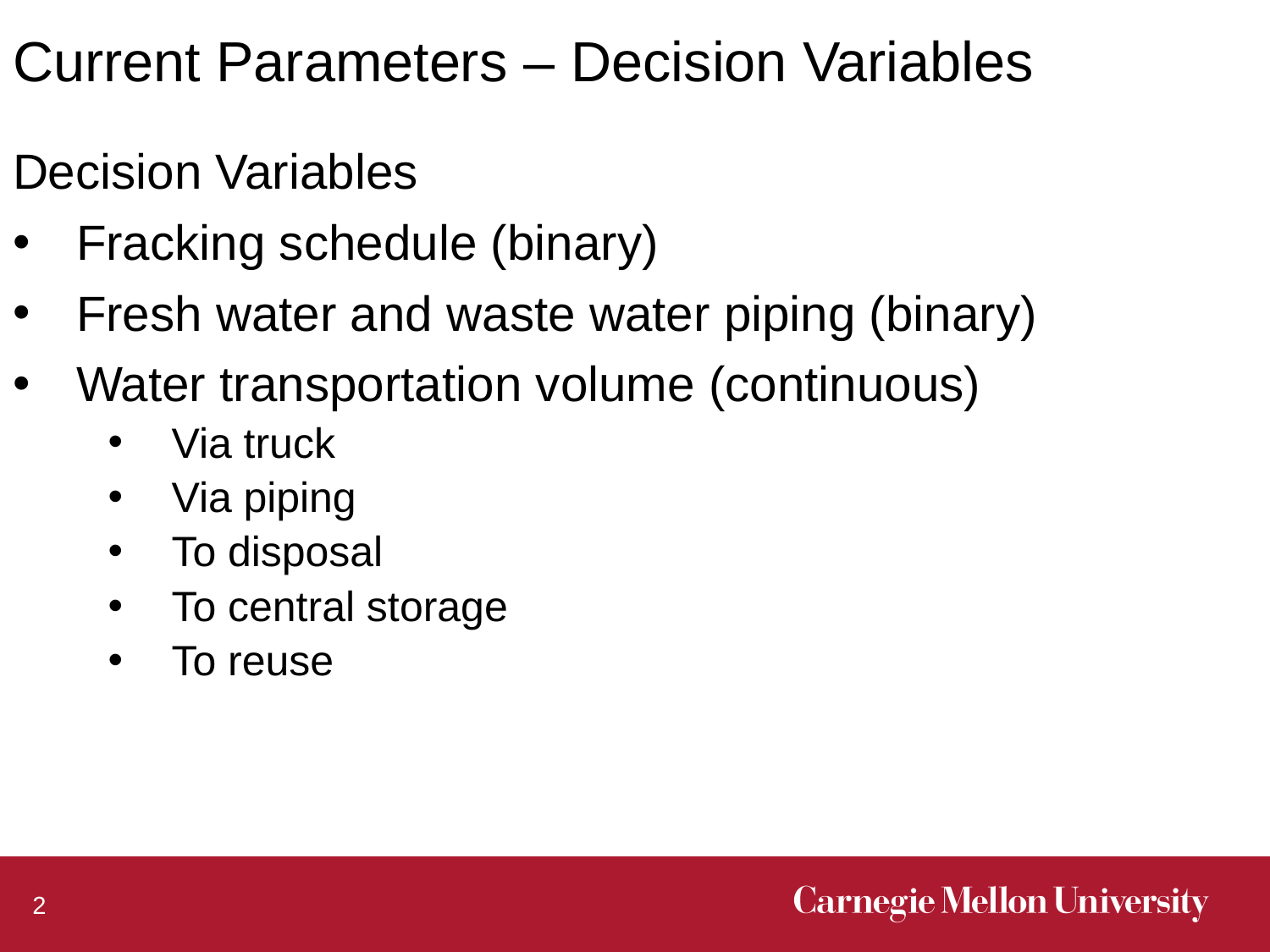

# Current Parameters – Decision Variables
Decision Variables
Fracking schedule (binary)
Fresh water and waste water piping (binary)
Water transportation volume (continuous)
Via truck
Via piping
To disposal
To central storage
To reuse

2